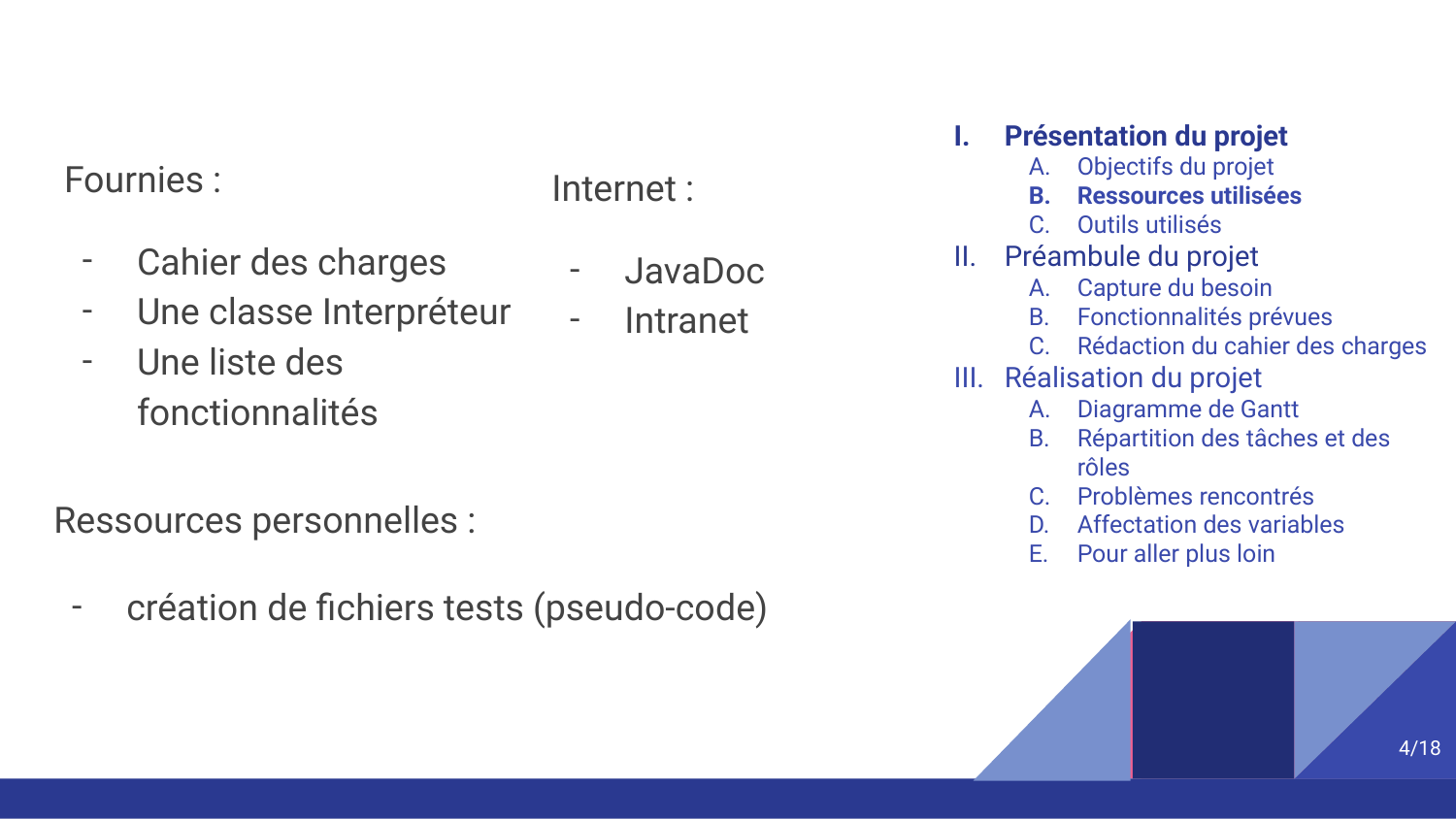

Présentation du projet
Objectifs du projet
Ressources utilisées
Outils utilisés
Préambule du projet
Capture du besoin
Fonctionnalités prévues
Rédaction du cahier des charges
Réalisation du projet
Diagramme de Gantt
Répartition des tâches et des rôles
Problèmes rencontrés
Affectation des variables
Pour aller plus loin

Fournies :
Cahier des charges
Une classe Interpréteur
Une liste des fonctionnalités
Internet :
JavaDoc
Intranet
Ressources personnelles :

création de fichiers tests (pseudo-code)
4/18